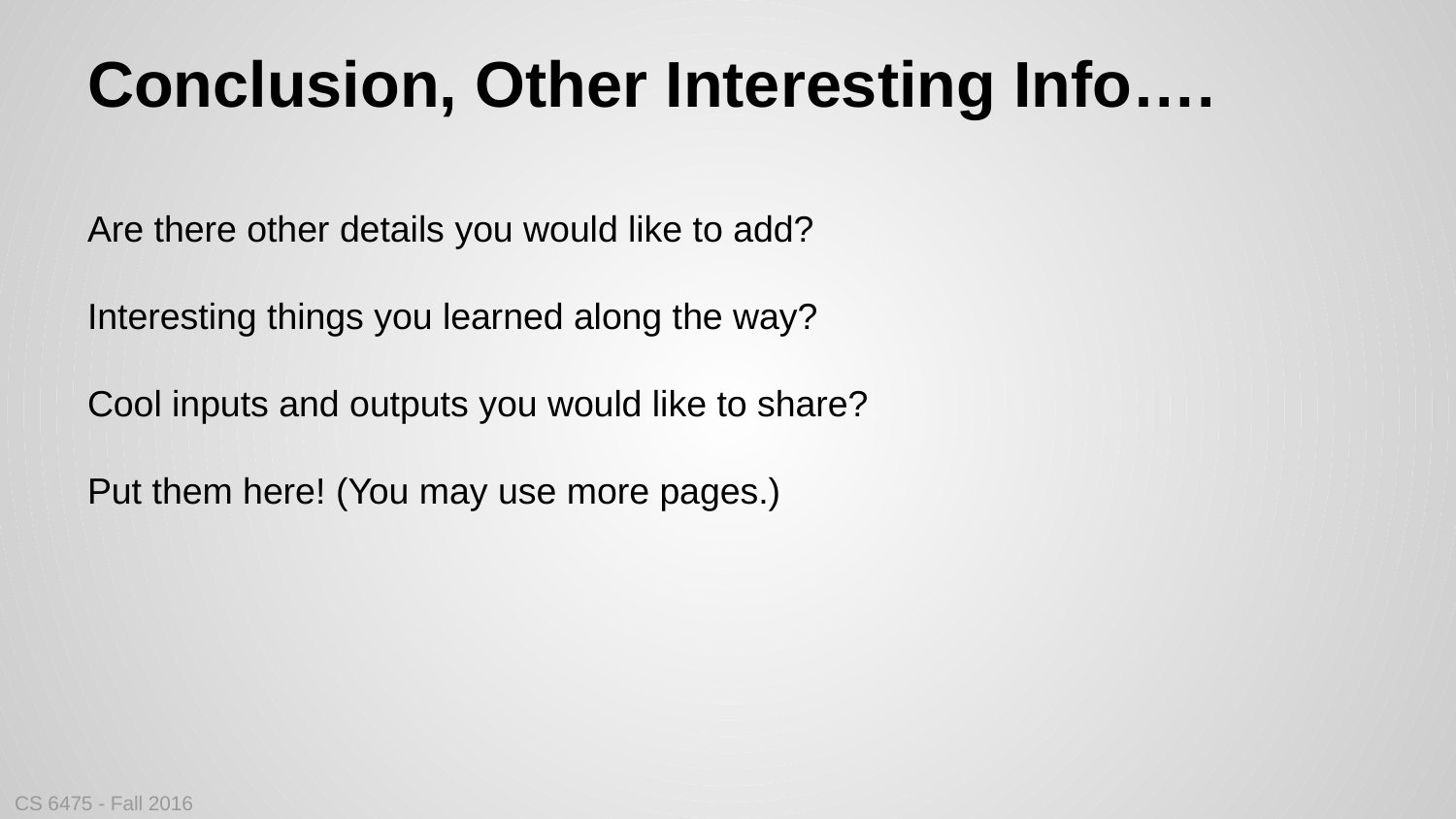

# Conclusion, Other Interesting Info….
Are there other details you would like to add?

Interesting things you learned along the way?

Cool inputs and outputs you would like to share?

Put them here! (You may use more pages.)